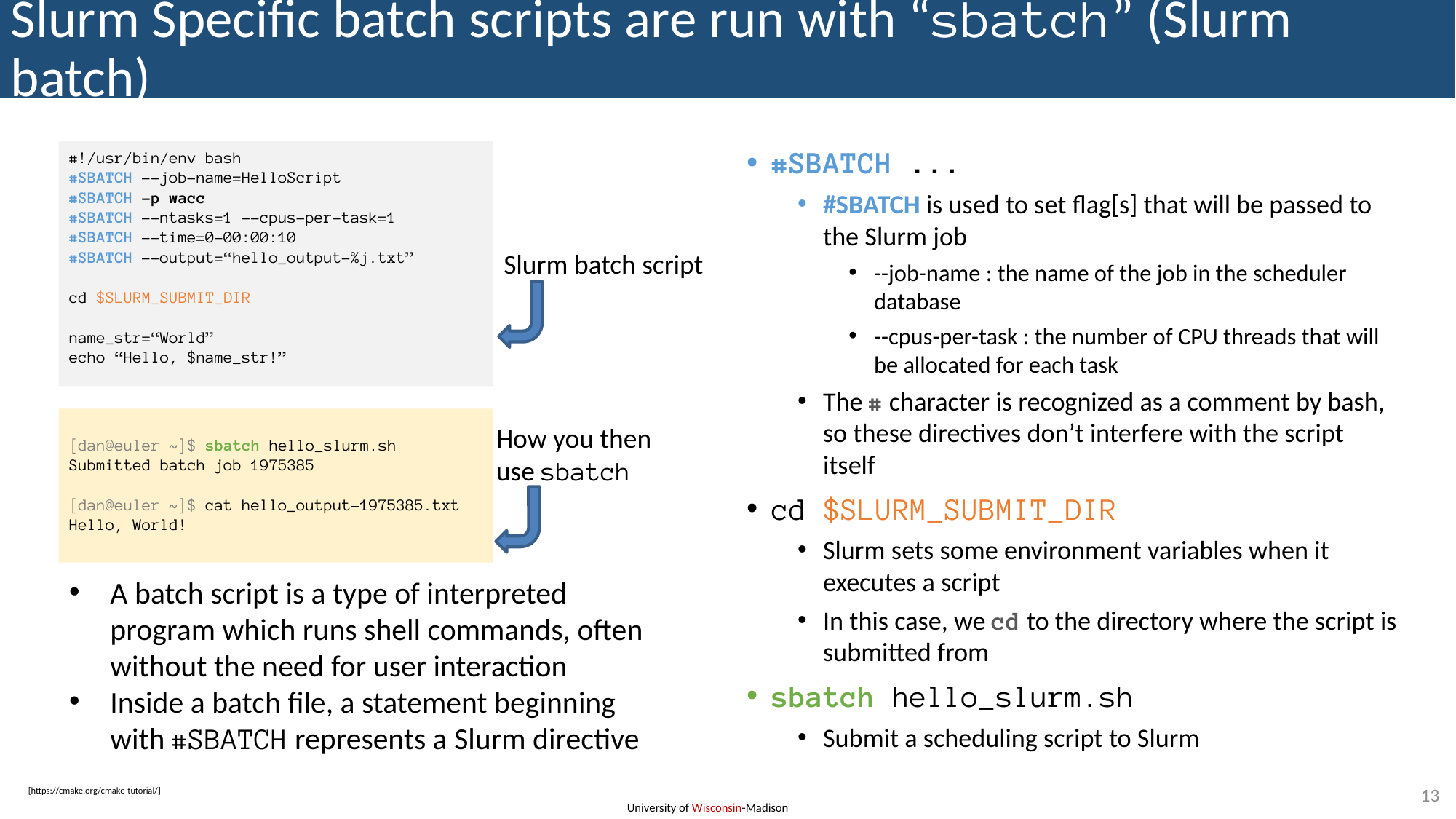

Slurm Specific batch scripts are run with “sbatch” (Slurm batch)
#!/usr/bin/env bash
#SBATCH --job-name=HelloScript
#SBATCH -p wacc
#SBATCH --ntasks=1 --cpus-per-task=1
#SBATCH --time=0-00:00:10
#SBATCH --output=“hello_output-%j.txt”

cd $SLURM_SUBMIT_DIR

name_str=“World”
echo “Hello, $name_str!”
#SBATCH ...
#SBATCH is used to set flag[s] that will be passed to the Slurm job
--job-name : the name of the job in the scheduler database
--cpus-per-task : the number of CPU threads that will be allocated for each task
The # character is recognized as a comment by bash, so these directives don’t interfere with the script itself
cd $SLURM_SUBMIT_DIR
Slurm sets some environment variables when it executes a script
In this case, we cd to the directory where the script is submitted from
sbatch hello_slurm.sh
Submit a scheduling script to Slurm
Slurm batch script

[dan@euler ~]$ sbatch hello_slurm.sh
Submitted batch job 1975385

[dan@euler ~]$ cat hello_output-1975385.txt
Hello, World!

How you then
use sbatch

A batch script is a type of interpreted program which runs shell commands, often without the need for user interaction
Inside a batch file, a statement beginning with #SBATCH represents a Slurm directive
13
[https://cmake.org/cmake-tutorial/]